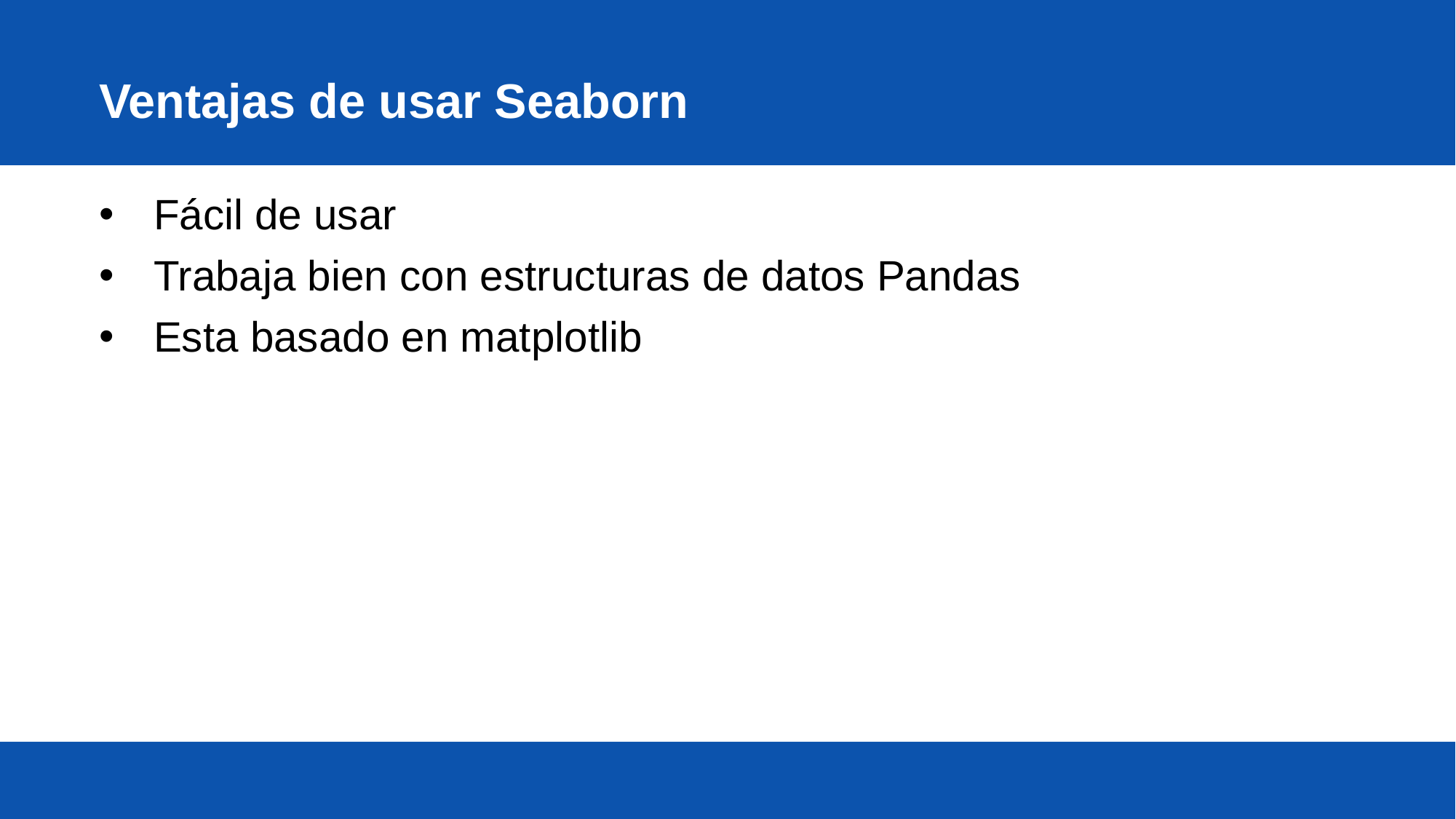

# Ventajas de usar Seaborn
Fácil de usar
Trabaja bien con estructuras de datos Pandas
Esta basado en matplotlib